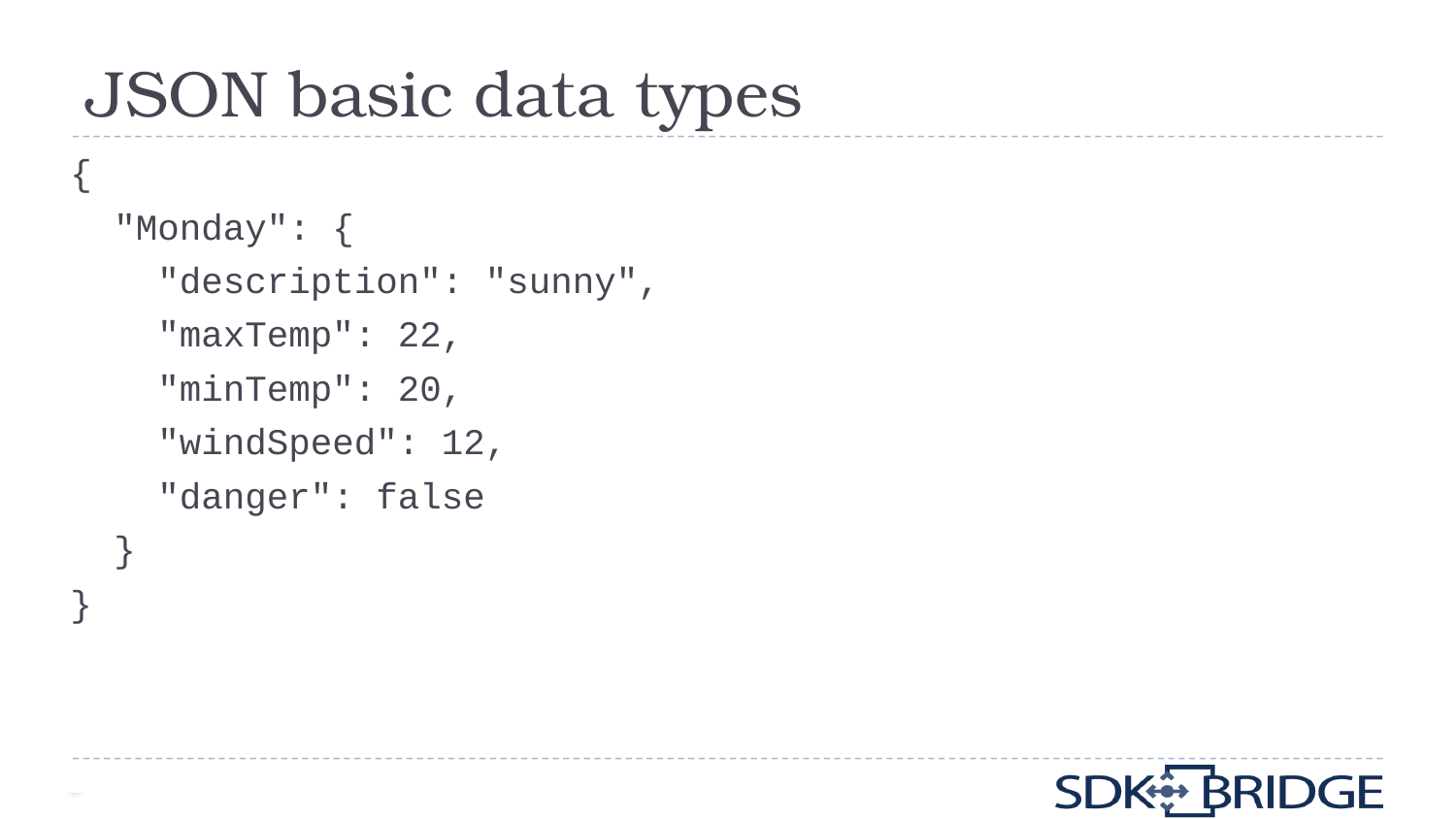

# JSON basic data types
{
  "Monday": {
    "description": "sunny",
    "maxTemp": 22,
    "minTemp": 20,
    "windSpeed": 12,
    "danger": false
  }
}